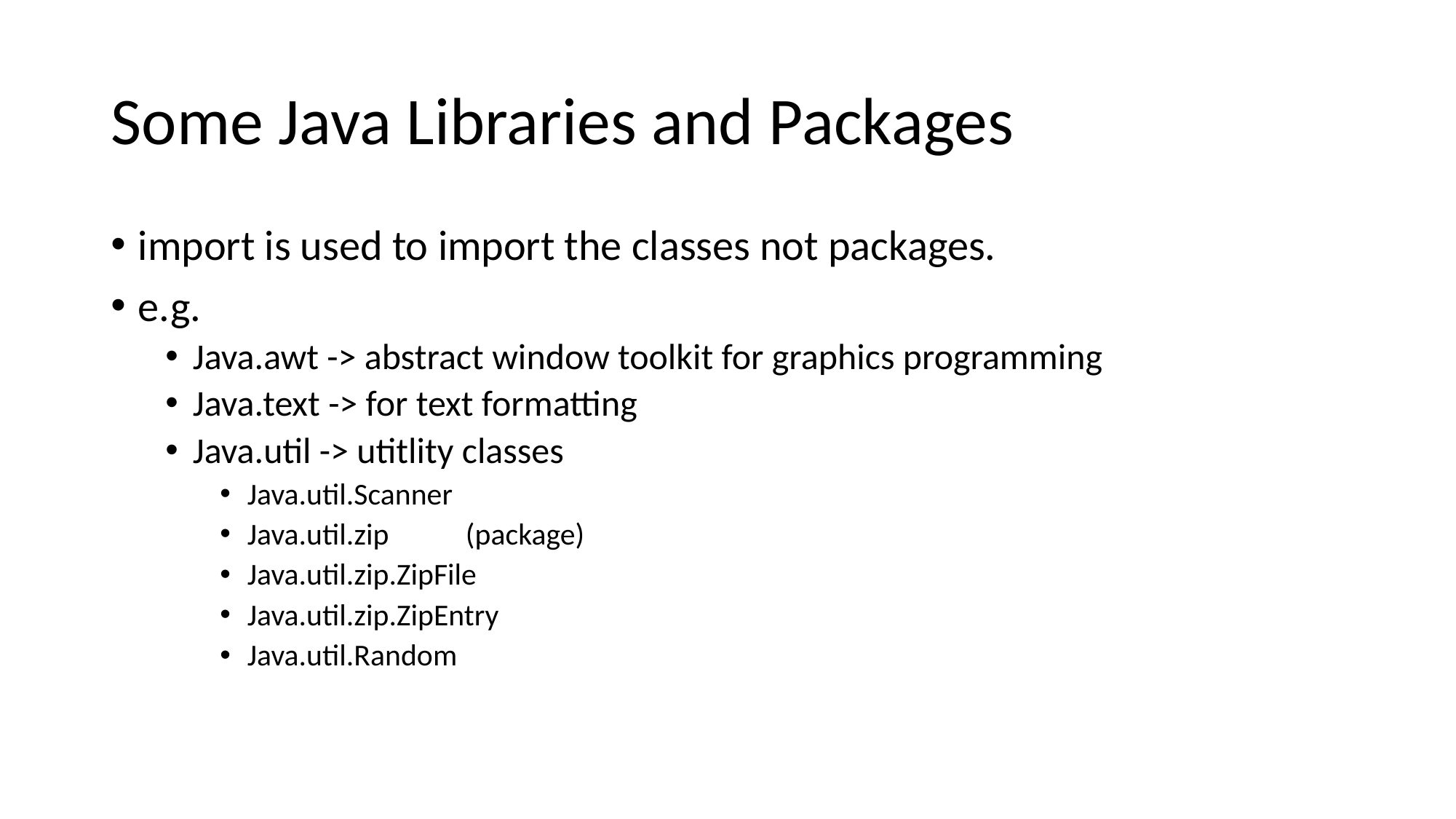

# Some Java Libraries and Packages
import is used to import the classes not packages.
e.g.
Java.awt -> abstract window toolkit for graphics programming
Java.text -> for text formatting
Java.util -> utitlity classes
Java.util.Scanner
Java.util.zip	(package)
Java.util.zip.ZipFile
Java.util.zip.ZipEntry
Java.util.Random